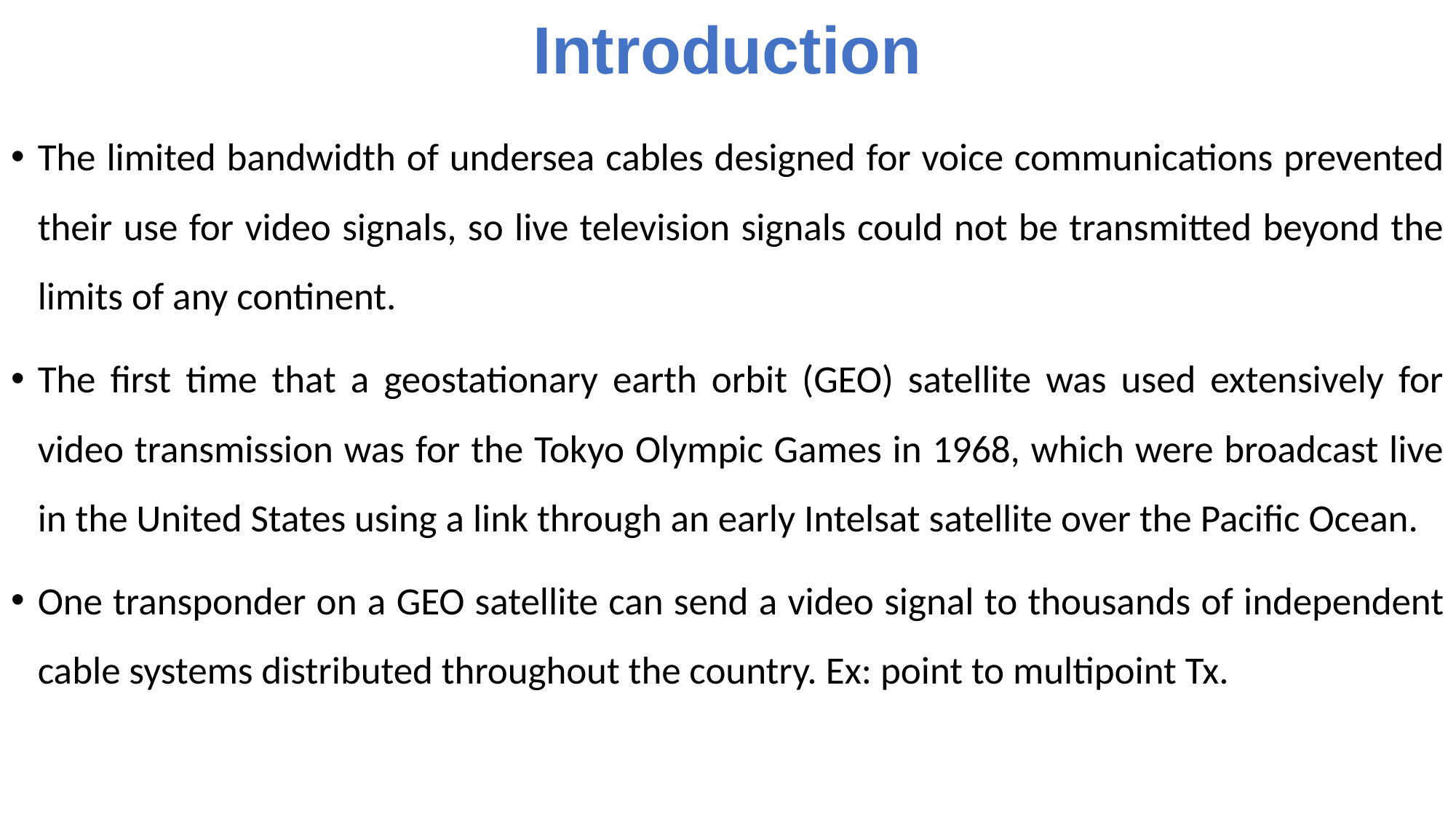

# Introduction
The limited bandwidth of undersea cables designed for voice communications prevented their use for video signals, so live television signals could not be transmitted beyond the limits of any continent.
The first time that a geostationary earth orbit (GEO) satellite was used extensively for video transmission was for the Tokyo Olympic Games in 1968, which were broadcast live in the United States using a link through an early Intelsat satellite over the Pacific Ocean.
One transponder on a GEO satellite can send a video signal to thousands of independent cable systems distributed throughout the country. Ex: point to multipoint Tx.